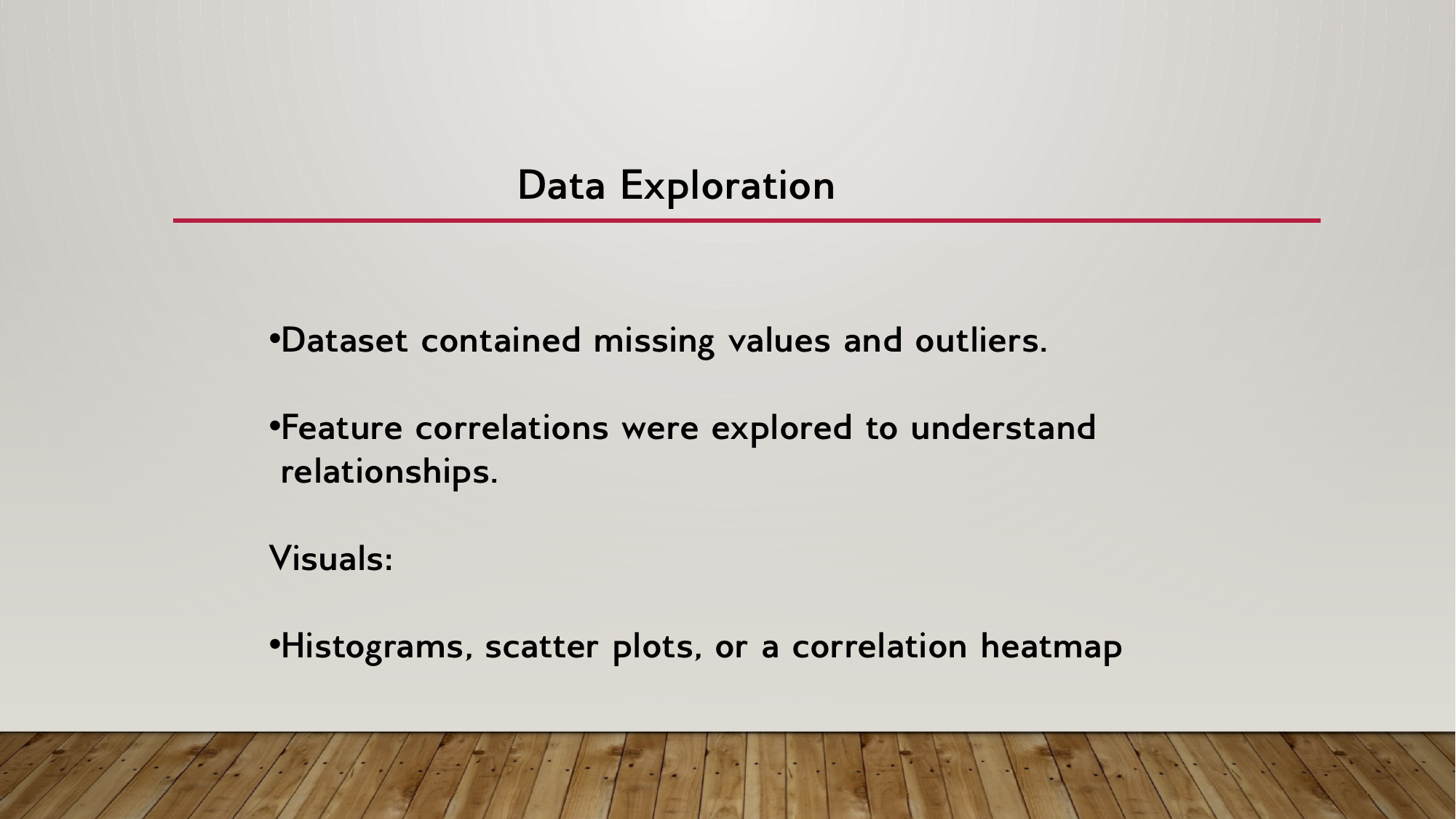

Data Exploration
Dataset contained missing values and outliers.

Feature correlations were explored to understand
 relationships.

Visuals:

Histograms, scatter plots, or a correlation heatmap